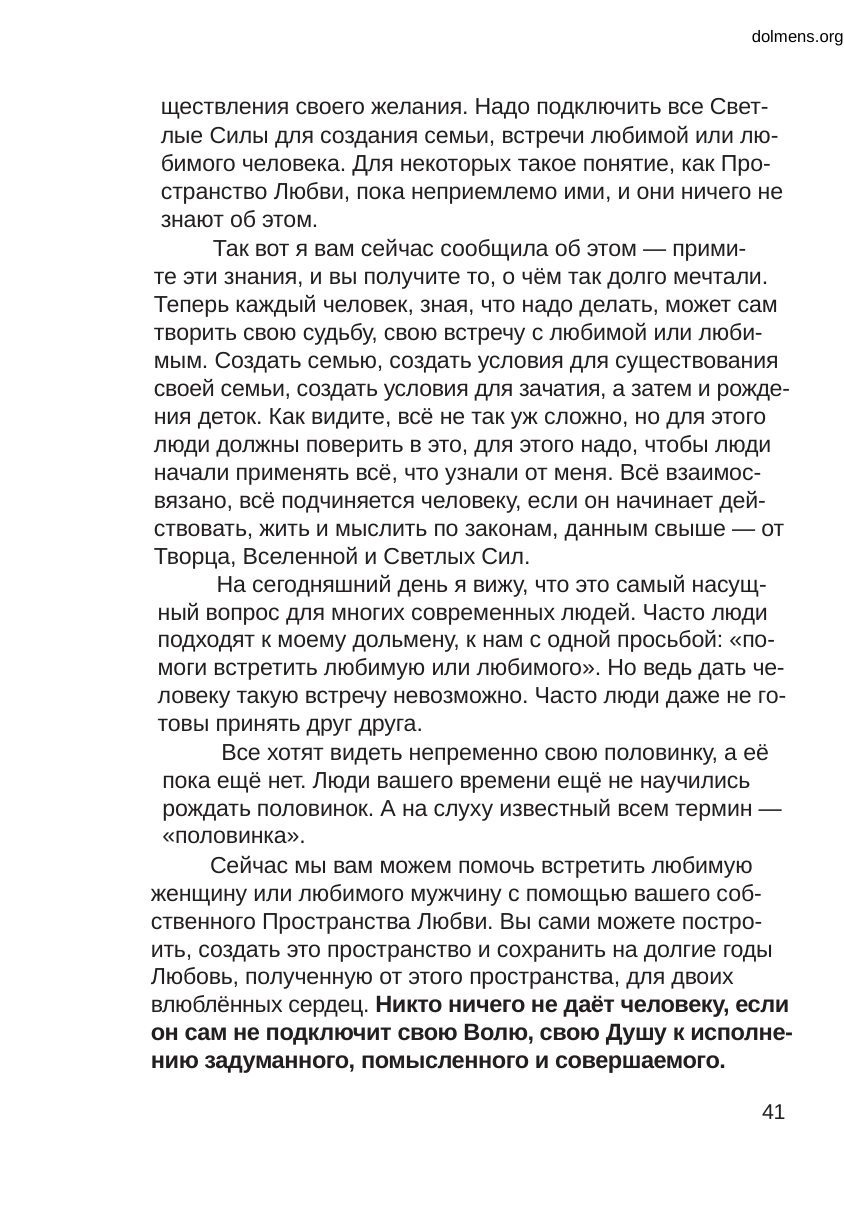

dolmens.org

ществления своего желания. Надо подключить все Свет-
лые Силы для создания семьи, встречи любимой или лю-
бимого человека. Для некоторых такое понятие, как Про-
странство Любви, пока неприемлемо ими, и они ничего не
знают об этом.

Так вот я вам сейчас сообщила об этом — прими-
те эти знания, и вы получите то, о чём так долго мечтали.
Теперь каждый человек, зная, что надо делать, может сам
творить свою судьбу, свою встречу с любимой или люби-
мым. Создать семью, создать условия для существования
своей семьи, создать условия для зачатия, а затем и рожде-
ния деток. Как видите, всё не так уж сложно, но для этого
люди должны поверить в это, для этого надо, чтобы люди
начали применять всё, что узнали от меня. Всё взаимос-
вязано, всё подчиняется человеку, если он начинает дей-
ствовать, жить и мыслить по законам, данным свыше — от
Творца, Вселенной и Светлых Сил.

На сегодняшний день я вижу, что это самый насущ-
ный вопрос для многих современных людей. Часто люди
подходят к моему дольмену, к нам с одной просьбой: «по-
моги встретить любимую или любимого». Но ведь дать че-
ловеку такую встречу невозможно. Часто люди даже не го-
товы принять друг друга.

Все хотят видеть непременно свою половинку, а её
пока ещё нет. Люди вашего времени ещё не научились
рождать половинок. А на слуху известный всем термин —
«половинка».

Сейчас мы вам можем помочь встретить любимую
женщину или любимого мужчину с помощью вашего соб-
ственного Пространства Любви. Вы сами можете постро-
ить, создать это пространство и сохранить на долгие годы
Любовь, полученную от этого пространства, для двоих
влюблённых сердец. Никто ничего не даёт человеку, если
он сам не подключит свою Волю, свою Душу к исполне-
нию задуманного, помысленного и совершаемого.

41